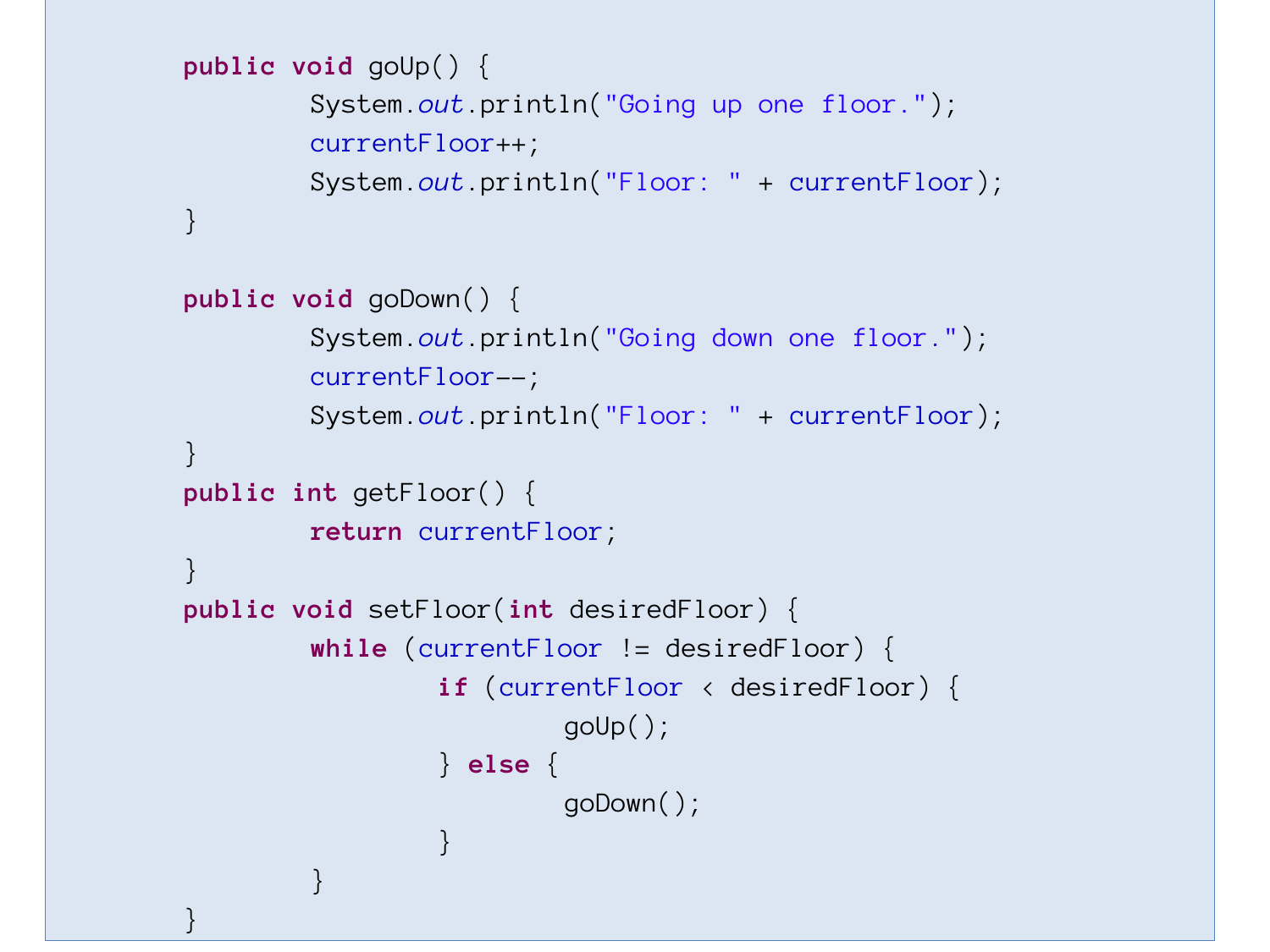

public void goUp() {
		System.out.println("Going up one floor.");
		currentFloor++;
		System.out.println("Floor: " + currentFloor);
	}

	public void goDown() {
		System.out.println("Going down one floor.");
		currentFloor--;
		System.out.println("Floor: " + currentFloor);
	}
	public int getFloor() {
		return currentFloor;
	}
	public void setFloor(int desiredFloor) {
		while (currentFloor != desiredFloor) {
			if (currentFloor < desiredFloor) {
				goUp();
			} else {
				goDown();
			}
		}
	}